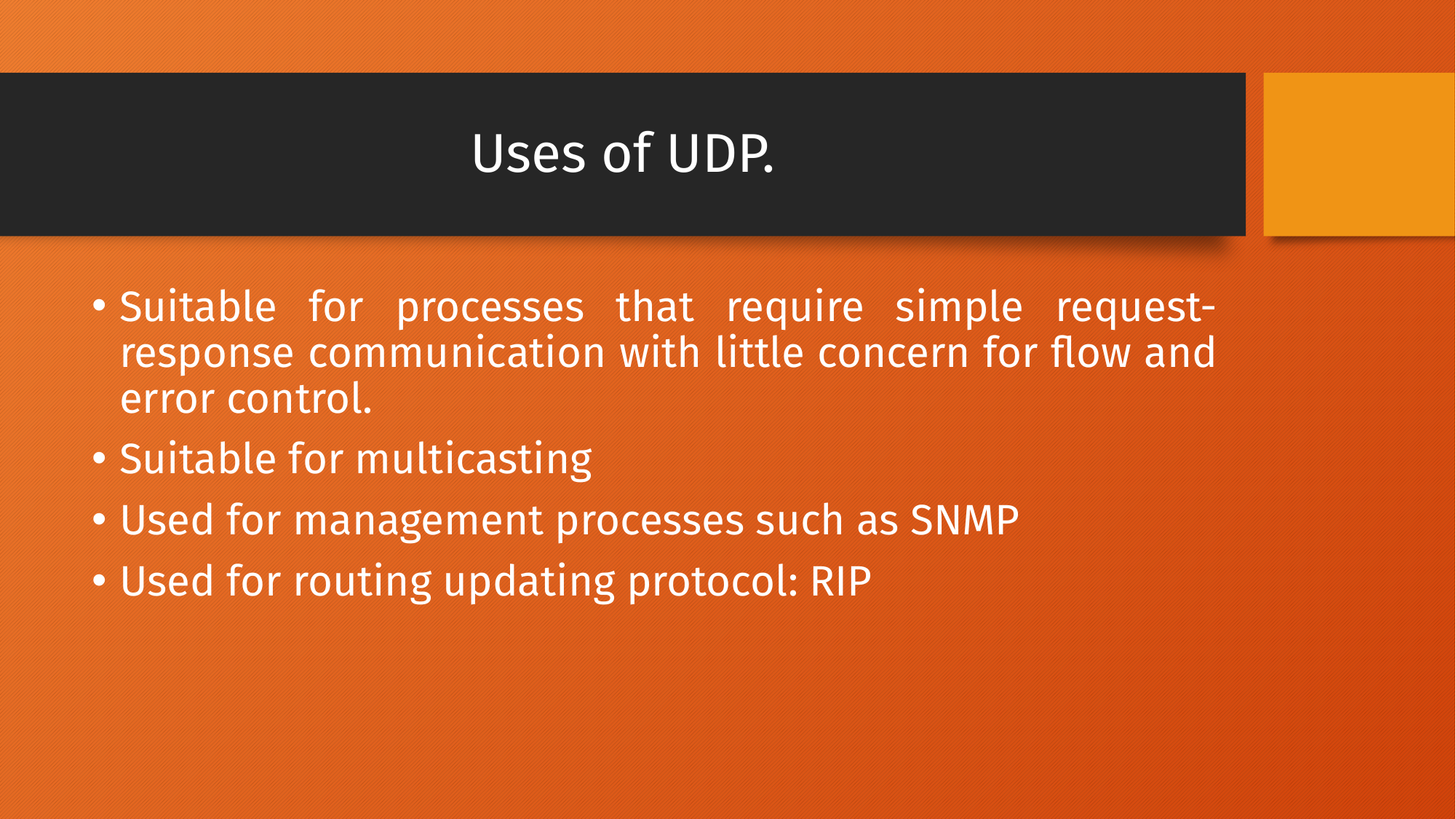

# Uses of UDP.
Suitable for processes that require simple request-response communication with little concern for flow and error control.
Suitable for multicasting
Used for management processes such as SNMP
Used for routing updating protocol: RIP